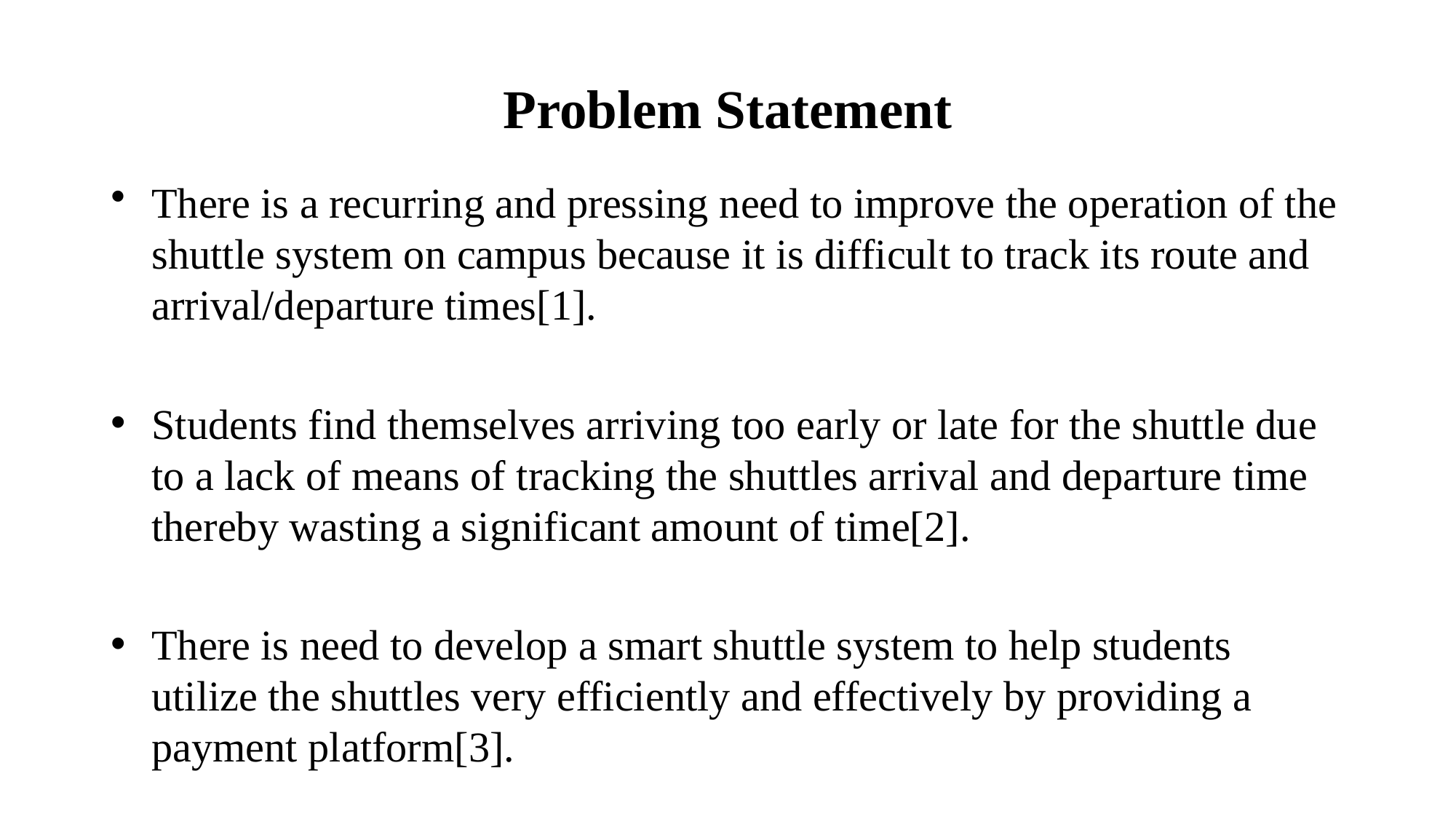

# Problem Statement
There is a recurring and pressing need to improve the operation of the shuttle system on campus because it is difficult to track its route and arrival/departure times[1].

Students find themselves arriving too early or late for the shuttle due to a lack of means of tracking the shuttles arrival and departure time thereby wasting a significant amount of time[2].

There is need to develop a smart shuttle system to help students utilize the shuttles very efficiently and effectively by providing a payment platform[3].